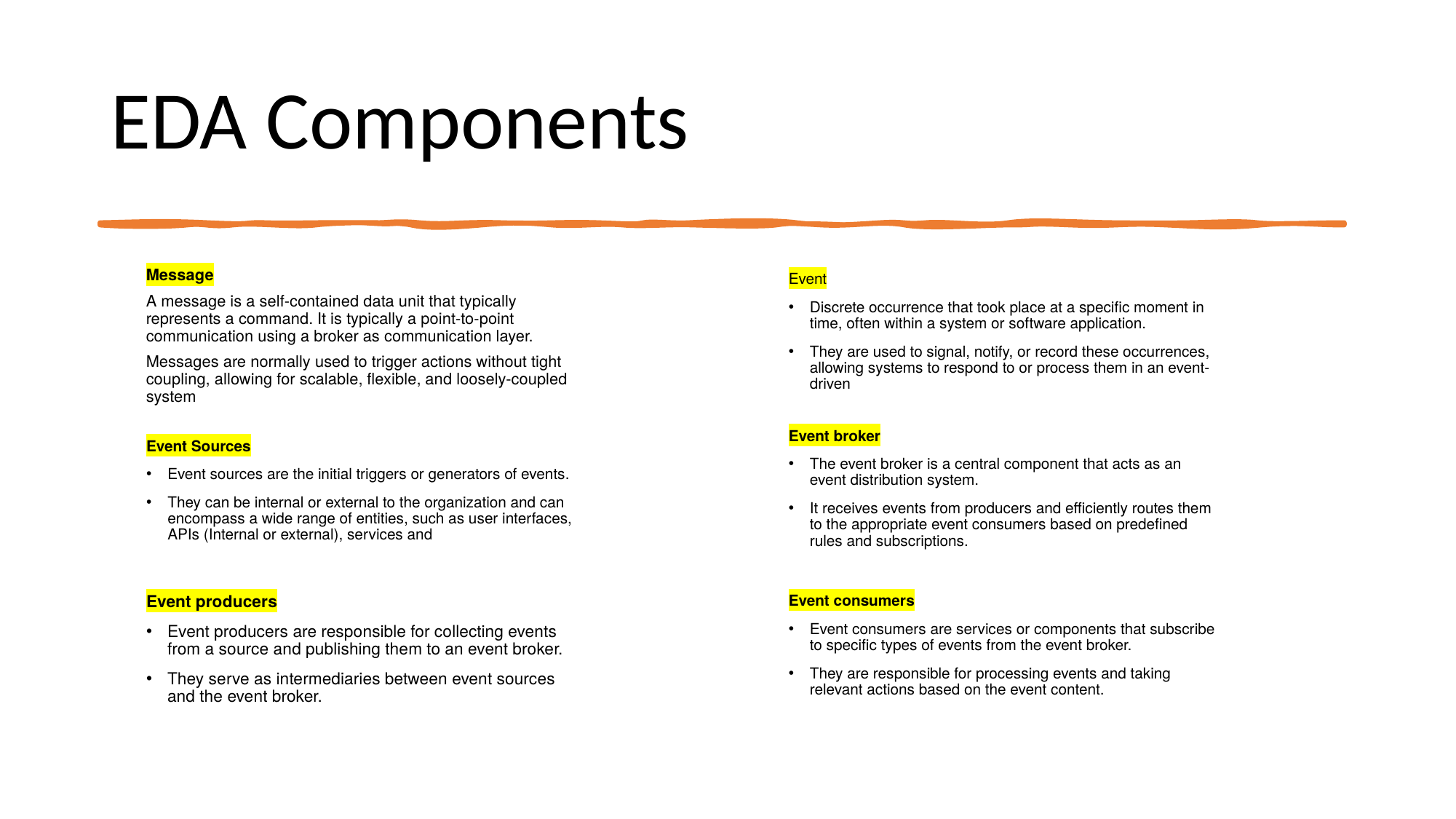

# EDA Components

Message
A message is a self-contained data unit that typically represents a command. It is typically a point-to-point communication using a broker as communication layer.
Messages are normally used to trigger actions without tight coupling, allowing for scalable, flexible, and loosely-coupled system

Event
Discrete occurrence that took place at a specific moment in time, often within a system or software application.
They are used to signal, notify, or record these occurrences, allowing systems to respond to or process them in an event-driven
Event broker
The event broker is a central component that acts as an event distribution system.
It receives events from producers and efficiently routes them to the appropriate event consumers based on predefined rules and subscriptions.
Event Sources
Event sources are the initial triggers or generators of events.
They can be internal or external to the organization and can encompass a wide range of entities, such as user interfaces, APIs (Internal or external), services and
Event consumers
Event consumers are services or components that subscribe to specific types of events from the event broker.
They are responsible for processing events and taking relevant actions based on the event content.
Event producers
Event producers are responsible for collecting events from a source and publishing them to an event broker.
They serve as intermediaries between event sources and the event broker.